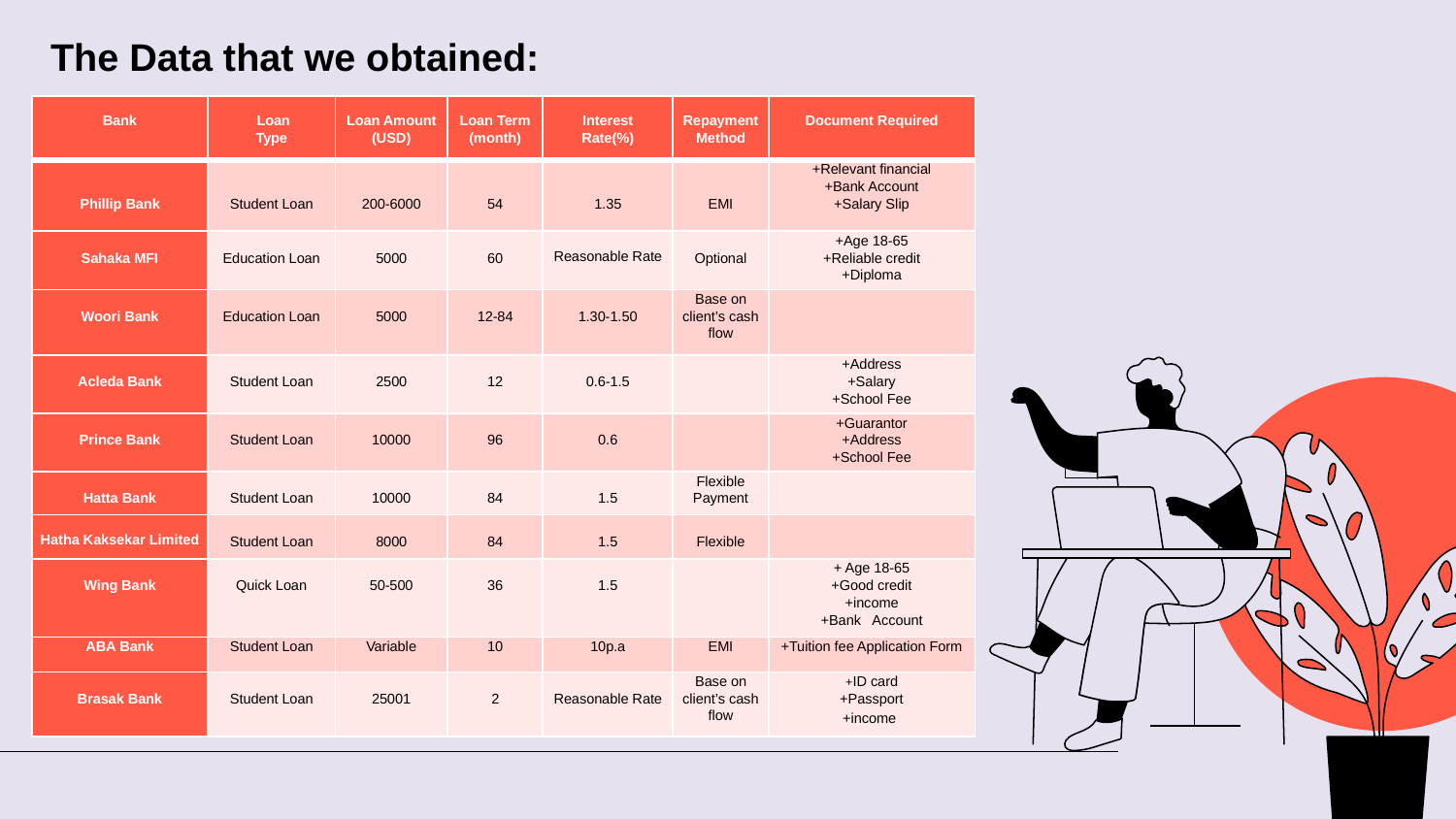

# The Data that we obtained:
| Bank | Loan Type | Loan Amount (USD) | Loan Term (month) | Interest Rate(%) | Repayment Method | Document Required |
| --- | --- | --- | --- | --- | --- | --- |
| Phillip Bank | Student Loan | 200-6000 | 54 | 1.35 | EMI | +Relevant financial +Bank Account +Salary Slip |
| Sahaka MFI | Education Loan | 5000 | 60 | Reasonable Rate | Optional | +Age 18-65 +Reliable credit +Diploma |
| Woori Bank | Education Loan | 5000 | 12-84 | 1.30-1.50 | Base on client’s cash flow |  |
| Acleda Bank | Student Loan | 2500 | 12 | 0.6-1.5 |  | +Address +Salary +School Fee |
| Prince Bank | Student Loan | 10000 | 96 | 0.6 |  | +Guarantor +Address +School Fee |
| Hatta Bank | Student Loan | 10000 | 84 | 1.5 | Flexible Payment |  |
| Hatha Kaksekar Limited | Student Loan | 8000 | 84 | 1.5 | Flexible |  |
| Wing Bank | Quick Loan | 50-500 | 36 | 1.5 |  | + Age 18-65 +Good credit +income +Bank Account |
| ABA Bank | Student Loan | Variable | 10 | 10p.a | EMI | +Tuition fee Application Form |
| Brasak Bank | Student Loan | 25001 | 2 | Reasonable Rate | Base on client’s cash flow | +ID card +Passport +income |